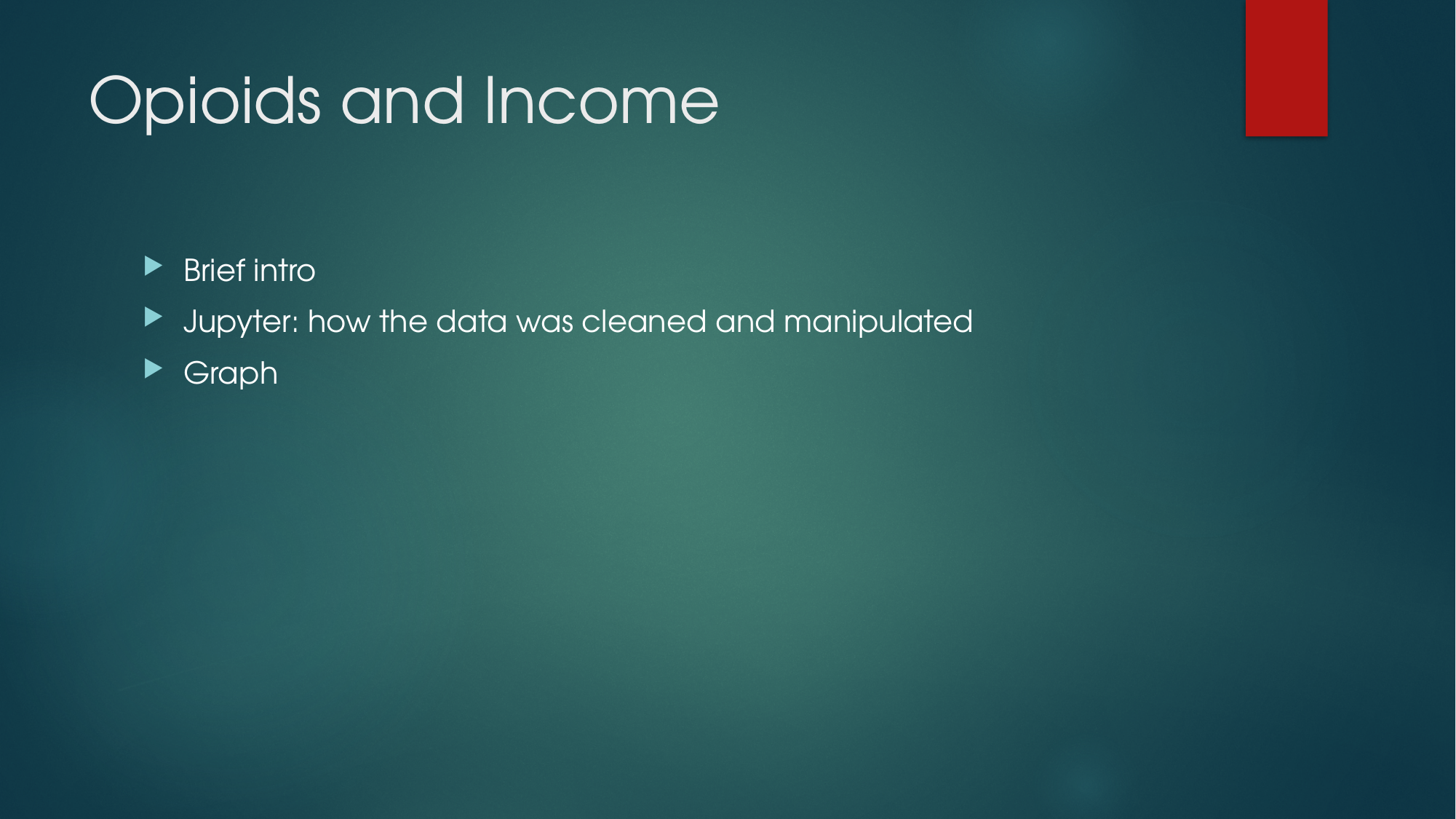

# Opioids and Income
Brief intro
Jupyter: how the data was cleaned and manipulated
Graph